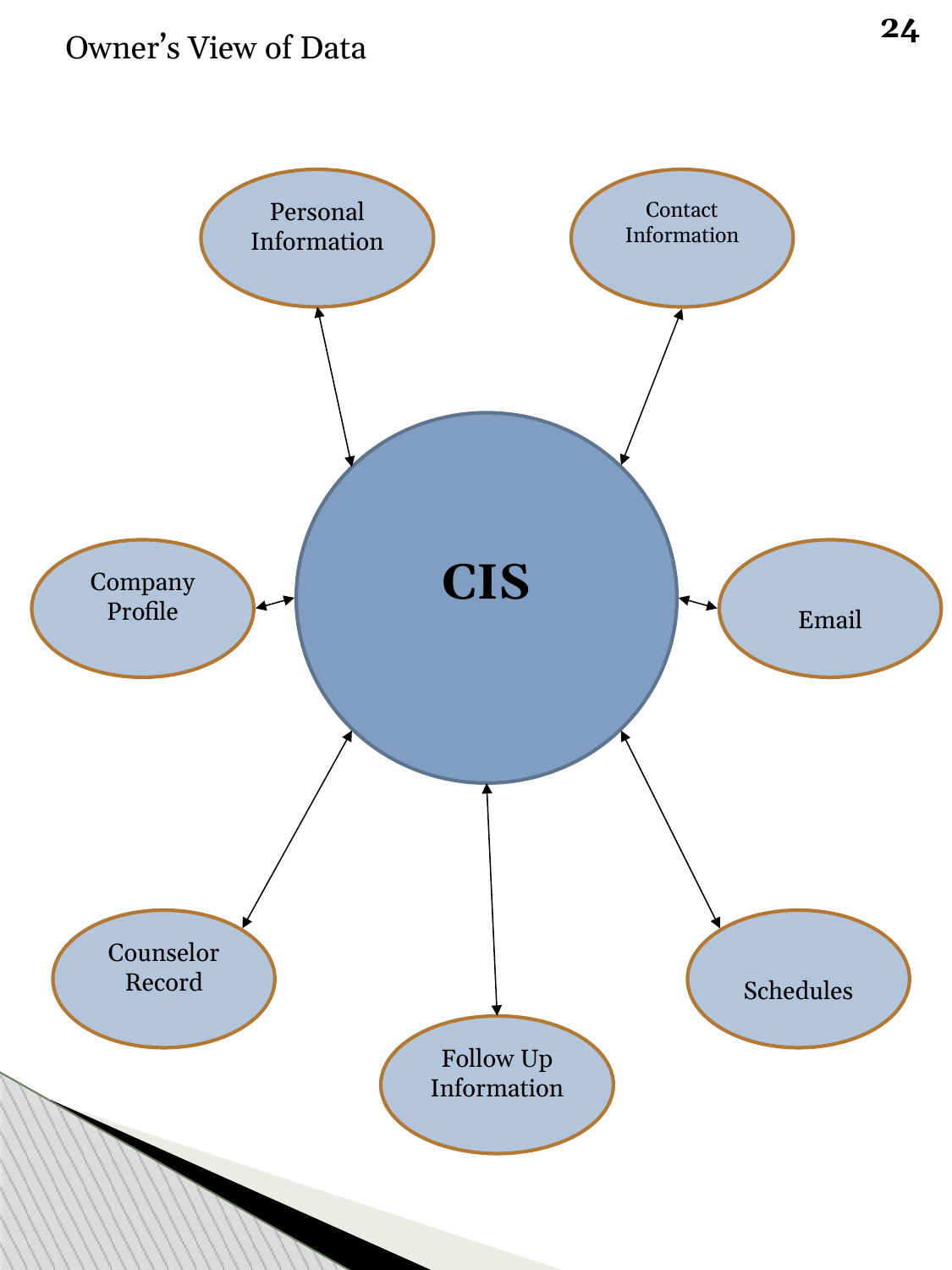

24
Owner’s View of Data
Personal Information
Contact Information

CIS
Company Profile

Email

Counselor Record

Schedules
Follow Up Information